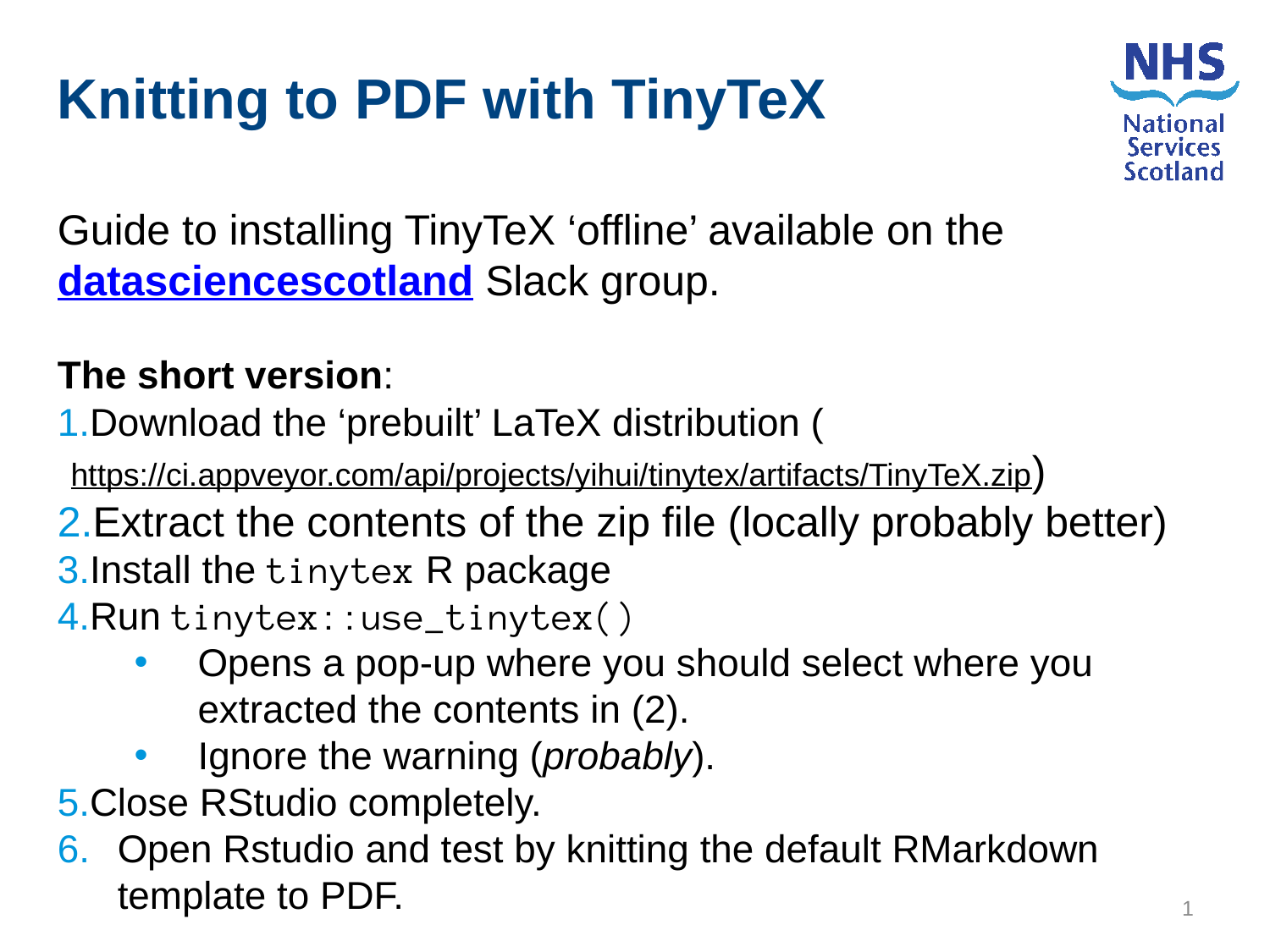

Knitting to PDF with TinyTeX
Guide to installing TinyTeX ‘offline’ available on the datasciencescotland Slack group.

The short version:
Download the ‘prebuilt’ LaTeX distribution (https://ci.appveyor.com/api/projects/yihui/tinytex/artifacts/TinyTeX.zip)
Extract the contents of the zip file (locally probably better)
Install the tinytex R package
Run tinytex::use_tinytex()
Opens a pop-up where you should select where you extracted the contents in (2).
Ignore the warning (probably).
Close RStudio completely.
Open Rstudio and test by knitting the default RMarkdown template to PDF.
1